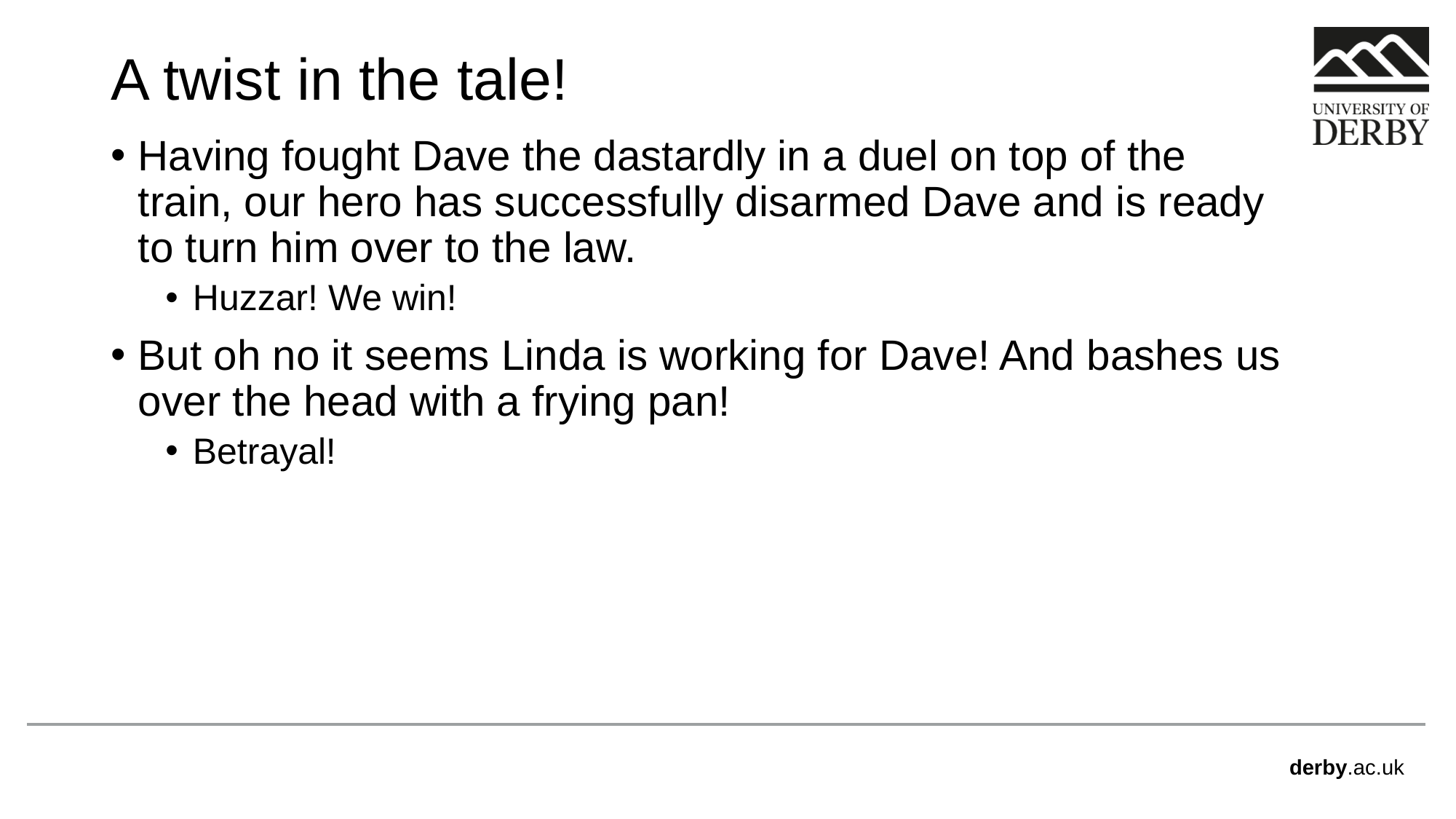

# A twist in the tale!
Having fought Dave the dastardly in a duel on top of the train, our hero has successfully disarmed Dave and is ready to turn him over to the law.
Huzzar! We win!
But oh no it seems Linda is working for Dave! And bashes us over the head with a frying pan!
Betrayal!